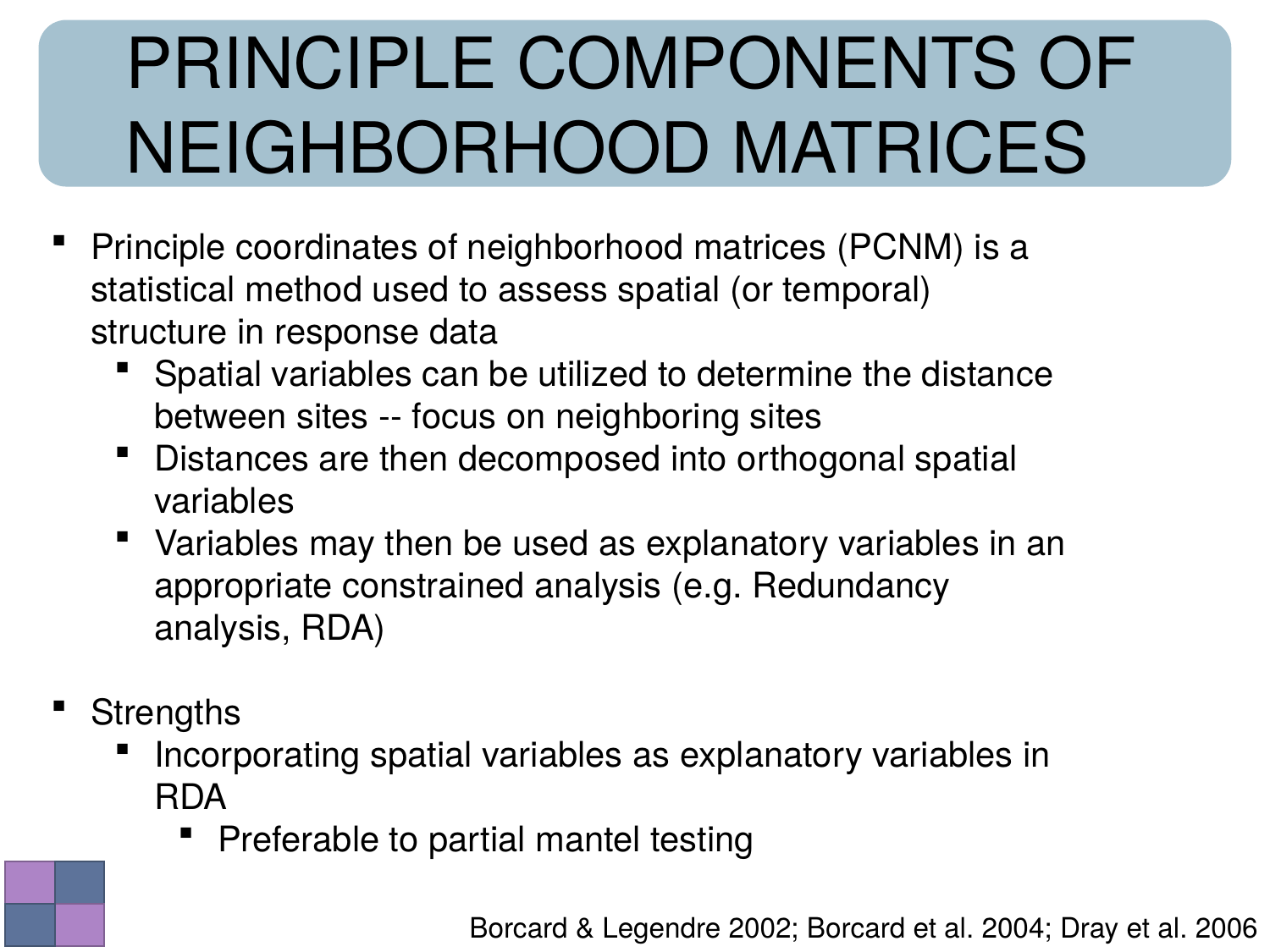

PRINCIPLE COMPONENTS OF NEIGHBORHOOD MATRICES

Principle coordinates of neighborhood matrices (PCNM) is a statistical method used to assess spatial (or temporal) structure in response data
Spatial variables can be utilized to determine the distance between sites -- focus on neighboring sites
Distances are then decomposed into orthogonal spatial variables
Variables may then be used as explanatory variables in an appropriate constrained analysis (e.g. Redundancy analysis, RDA)

Strengths
Incorporating spatial variables as explanatory variables in RDA
Preferable to partial mantel testing

Borcard & Legendre 2002; Borcard et al. 2004; Dray et al. 2006